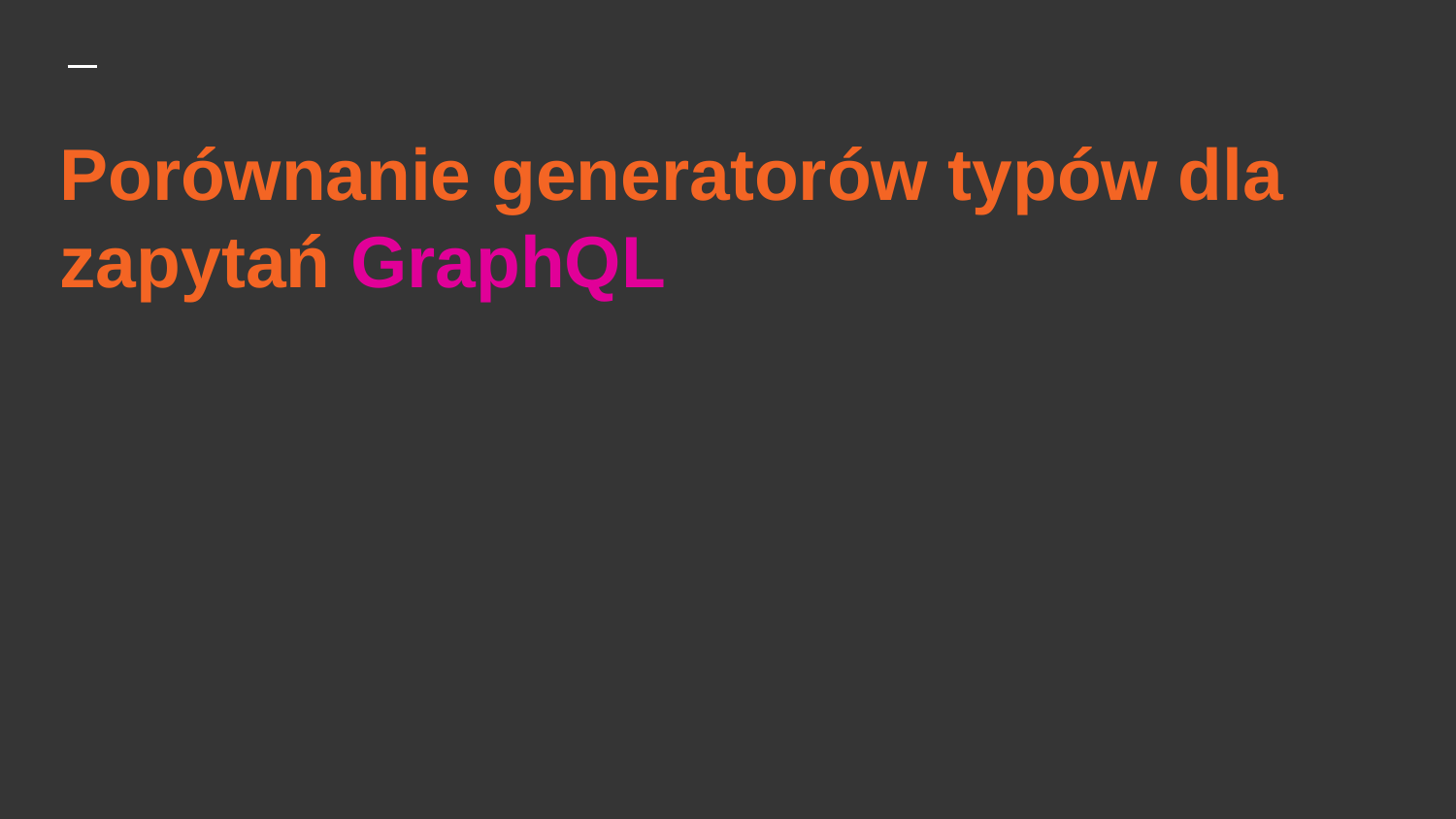

# Porównanie generatorów typów dla zapytań GraphQL